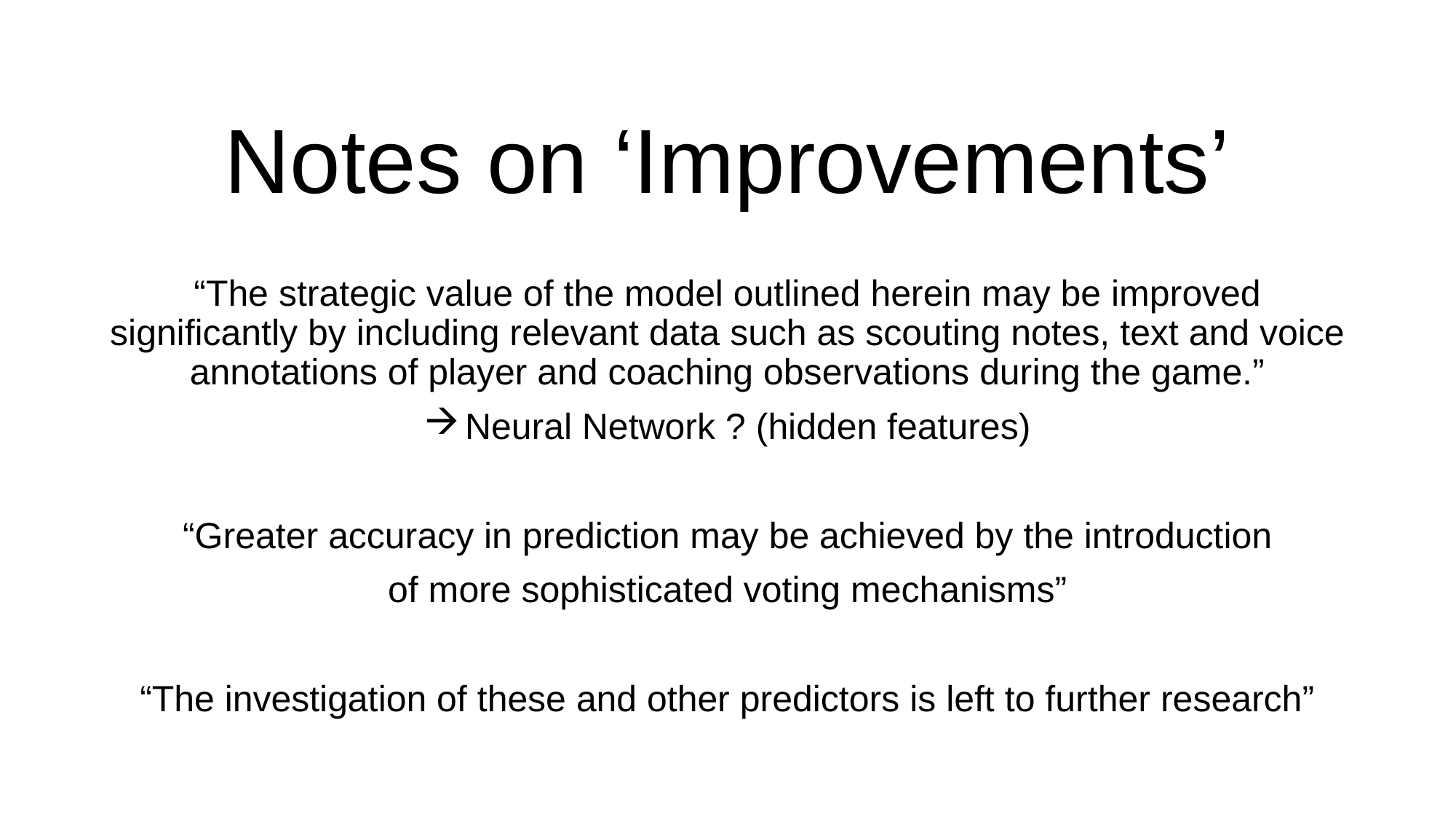

# Notes on ‘Improvements’

“The strategic value of the model outlined herein may be improved significantly by including relevant data such as scouting notes, text and voice annotations of player and coaching observations during the game.”
Neural Network ? (hidden features)

“Greater accuracy in prediction may be achieved by the introduction
of more sophisticated voting mechanisms”

“The investigation of these and other predictors is left to further research”